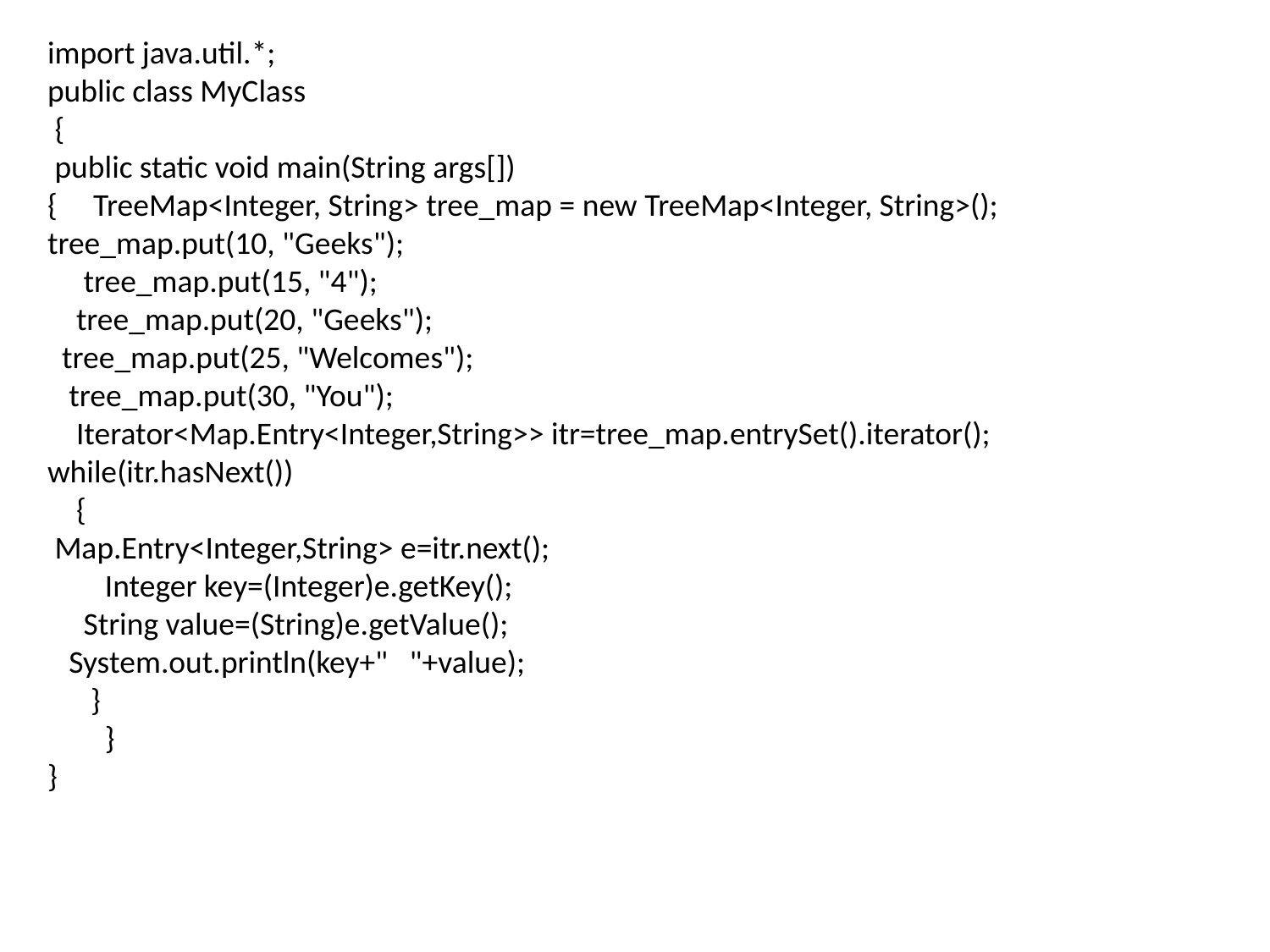

import java.util.*;
public class MyClass
 {
 public static void main(String args[])
{     TreeMap<Integer, String> tree_map = new TreeMap<Integer, String>();         tree_map.put(10, "Geeks");
     tree_map.put(15, "4");
    tree_map.put(20, "Geeks");
  tree_map.put(25, "Welcomes");
   tree_map.put(30, "You");
    Iterator<Map.Entry<Integer,String>> itr=tree_map.entrySet().iterator();        while(itr.hasNext())
    {
 Map.Entry<Integer,String> e=itr.next();
        Integer key=(Integer)e.getKey();
     String value=(String)e.getValue();
   System.out.println(key+"   "+value);
      }
        }
}